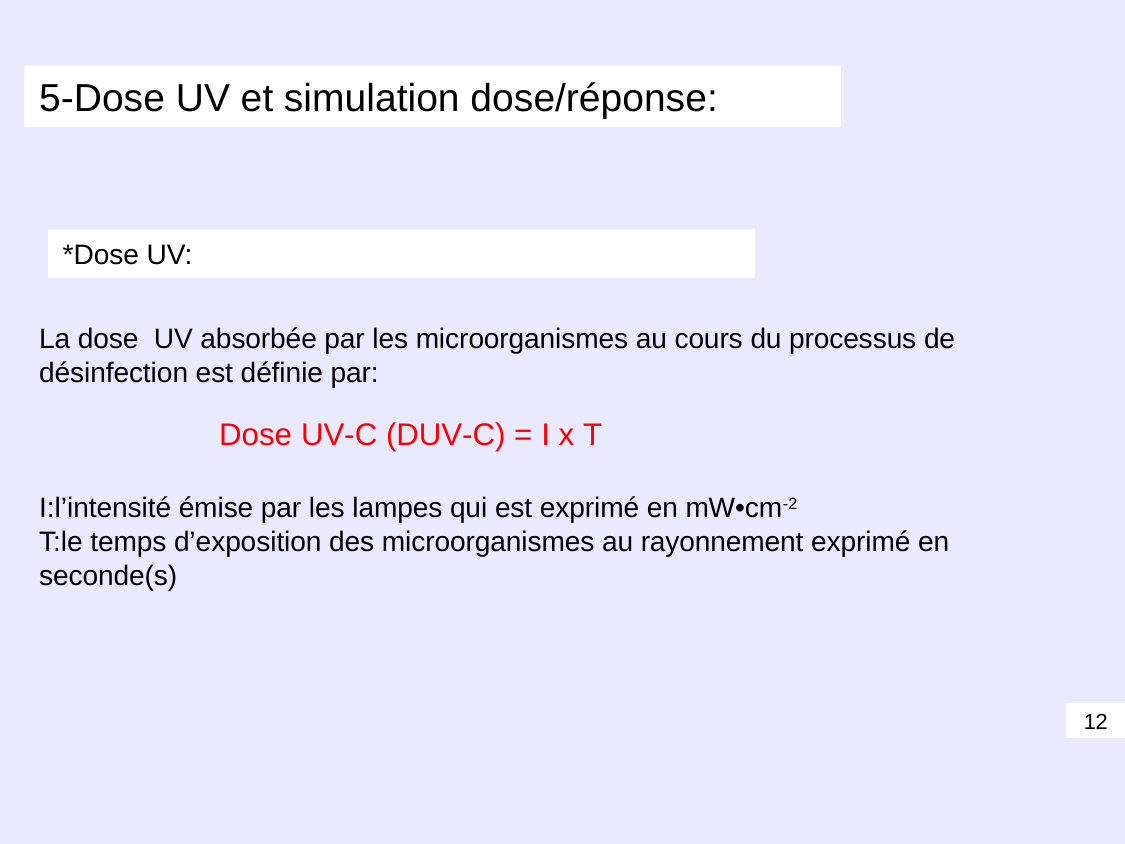

5-Dose UV et simulation dose/réponse:
*Dose UV:
La dose  UV absorbée par les microorganismes au cours du processus de désinfection est définie par:

                              Dose UV‑C (DUV‑C) = I x T

I:l’intensité émise par les lampes qui est exprimé en mW•cm-2
T:le temps d’exposition des microorganismes au rayonnement exprimé en seconde(s)

12